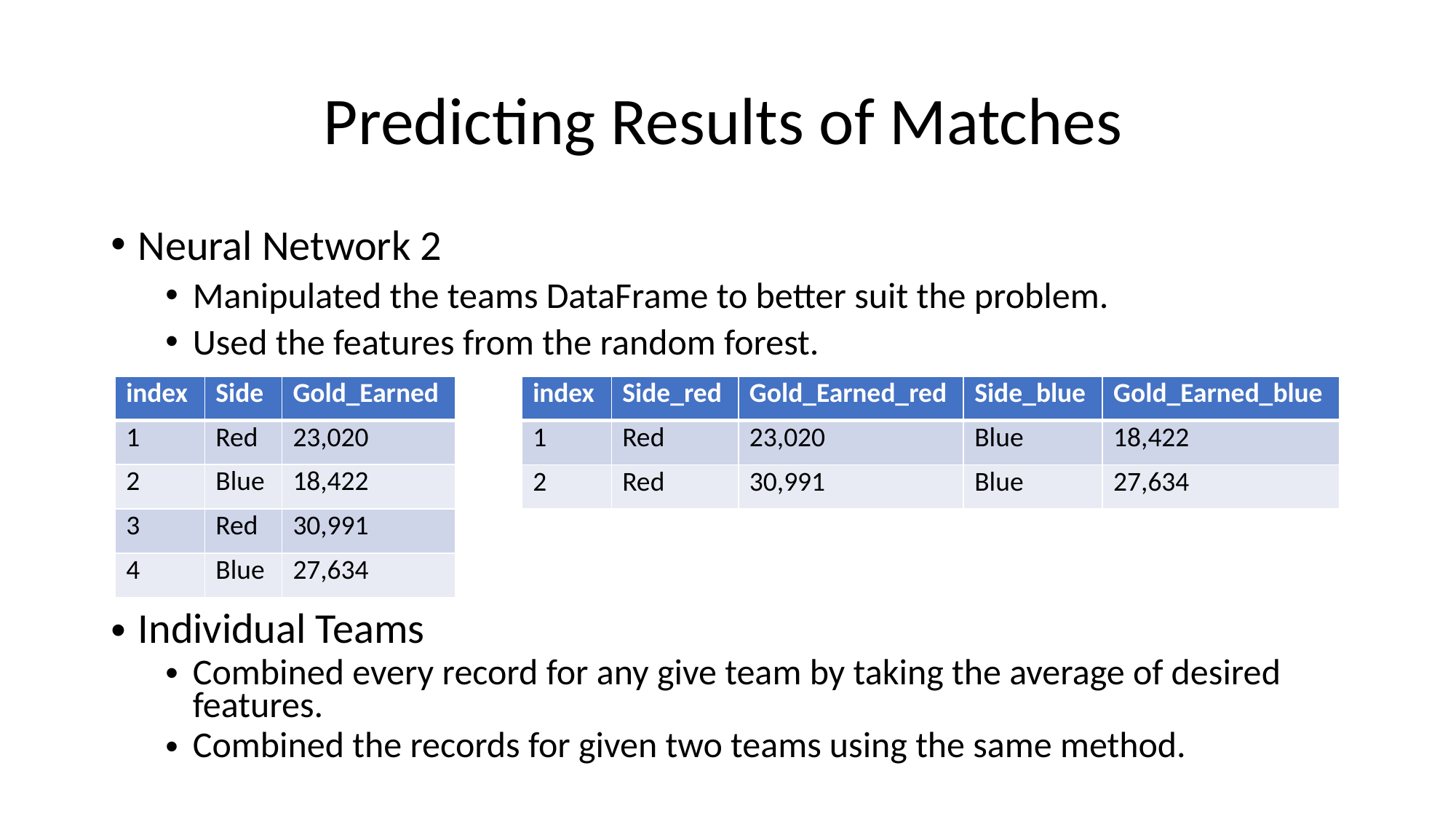

# Predicting Results of Matches
Neural Network 2
Manipulated the teams DataFrame to better suit the problem.
Used the features from the random forest.

| index | Side | Gold\_Earned |
| --- | --- | --- |
| 1 | Red | 23,020 |
| 2 | Blue | 18,422 |
| 3 | Red | 30,991 |
| 4 | Blue | 27,634 |
| index | Side\_red | Gold\_Earned\_red | Side\_blue | Gold\_Earned\_blue |
| --- | --- | --- | --- | --- |
| 1 | Red | 23,020 | Blue | 18,422 |
| 2 | Red | 30,991 | Blue | 27,634 |
Individual Teams
Combined every record for any give team by taking the average of desired features.
Combined the records for given two teams using the same method.